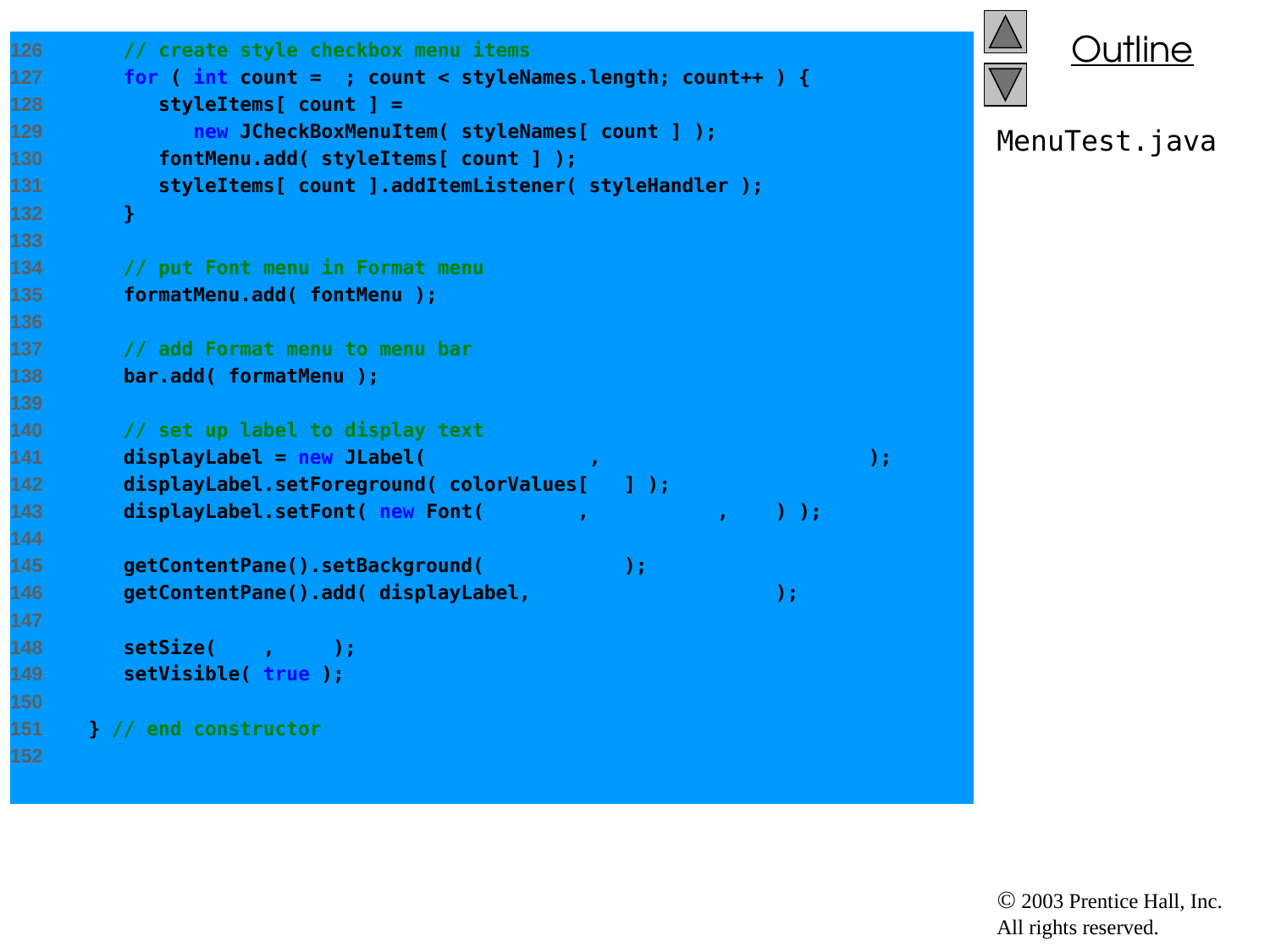

111
126        // create style checkbox menu items
127        for ( int count = 0; count < styleNames.length; count++ ) {
128           styleItems[ count ] =
129              new JCheckBoxMenuItem( styleNames[ count ] );
130           fontMenu.add( styleItems[ count ] );
131           styleItems[ count ].addItemListener( styleHandler );
132        }
133
134        // put Font menu in Format menu
135        formatMenu.add( fontMenu );
136
137        // add Format menu to menu bar
138        bar.add( formatMenu );
139
140        // set up label to display text
141        displayLabel = new JLabel( "Sample Text", SwingConstants.CENTER );
142        displayLabel.setForeground( colorValues[ 0 ] );
143        displayLabel.setFont( new Font( "Serif", Font.PLAIN, 72 ) );
144
145        getContentPane().setBackground( Color.CYAN );
146        getContentPane().add( displayLabel, BorderLayout.CENTER );
147
148        setSize( 500, 200 );
149        setVisible( true );
150
151     } // end constructor
152

# MenuTest.java